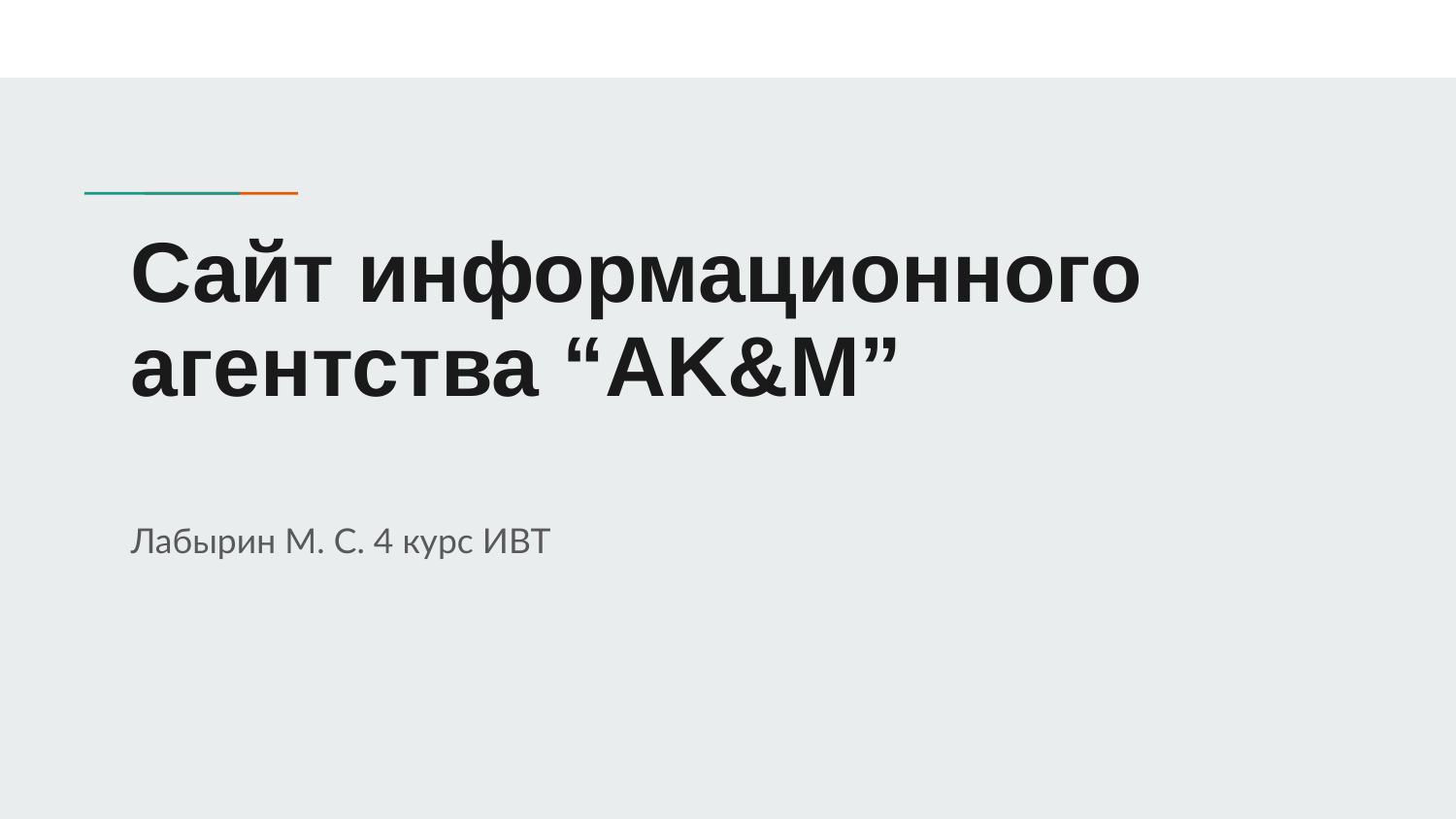

# Сайт информационного агентства “AK&M”
Лабырин М. С. 4 курс ИВТ